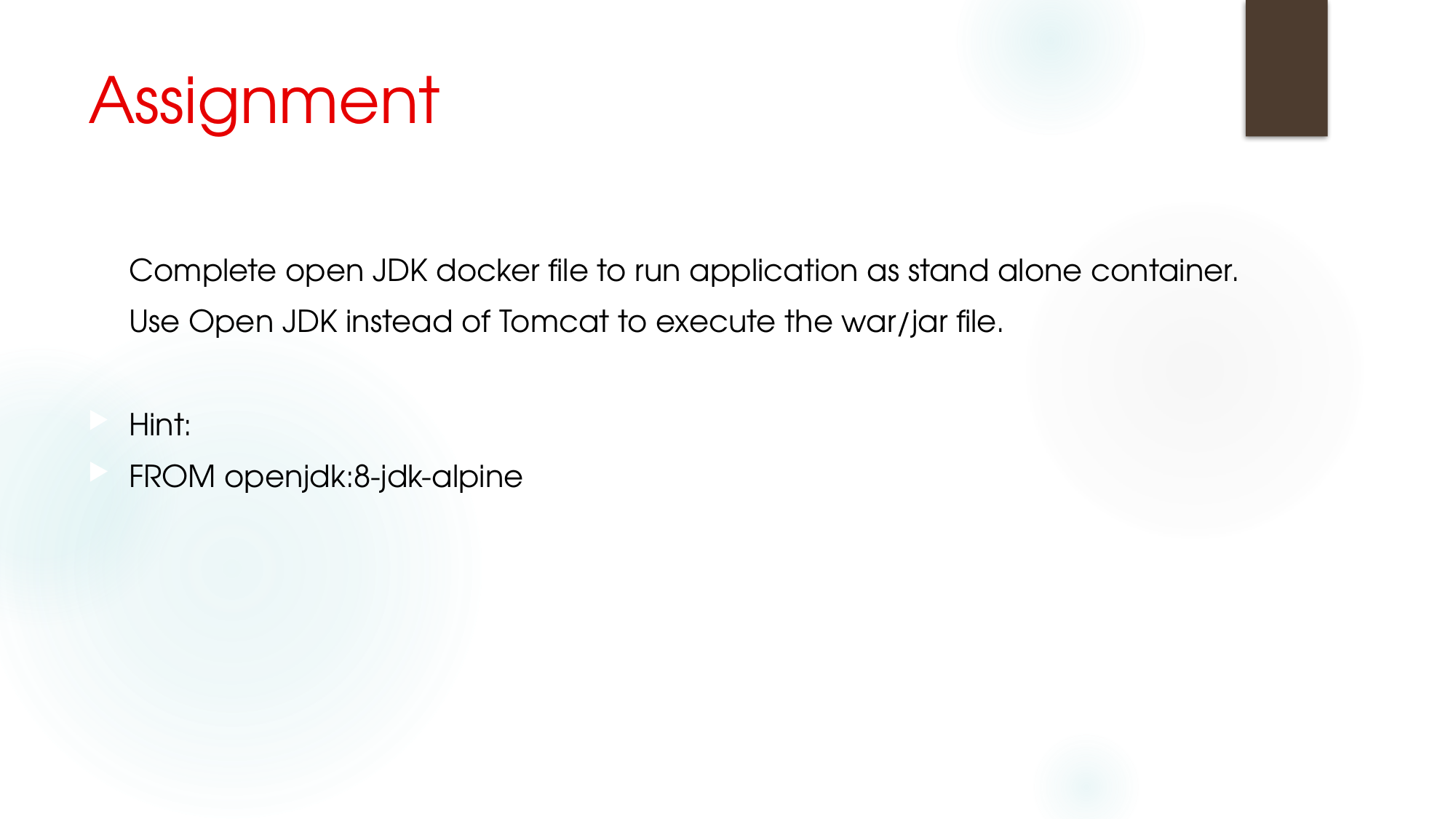

# Assignment
Complete open JDK docker file to run application as stand alone container.
Use Open JDK instead of Tomcat to execute the war/jar file.

Hint:
FROM openjdk:8-jdk-alpine